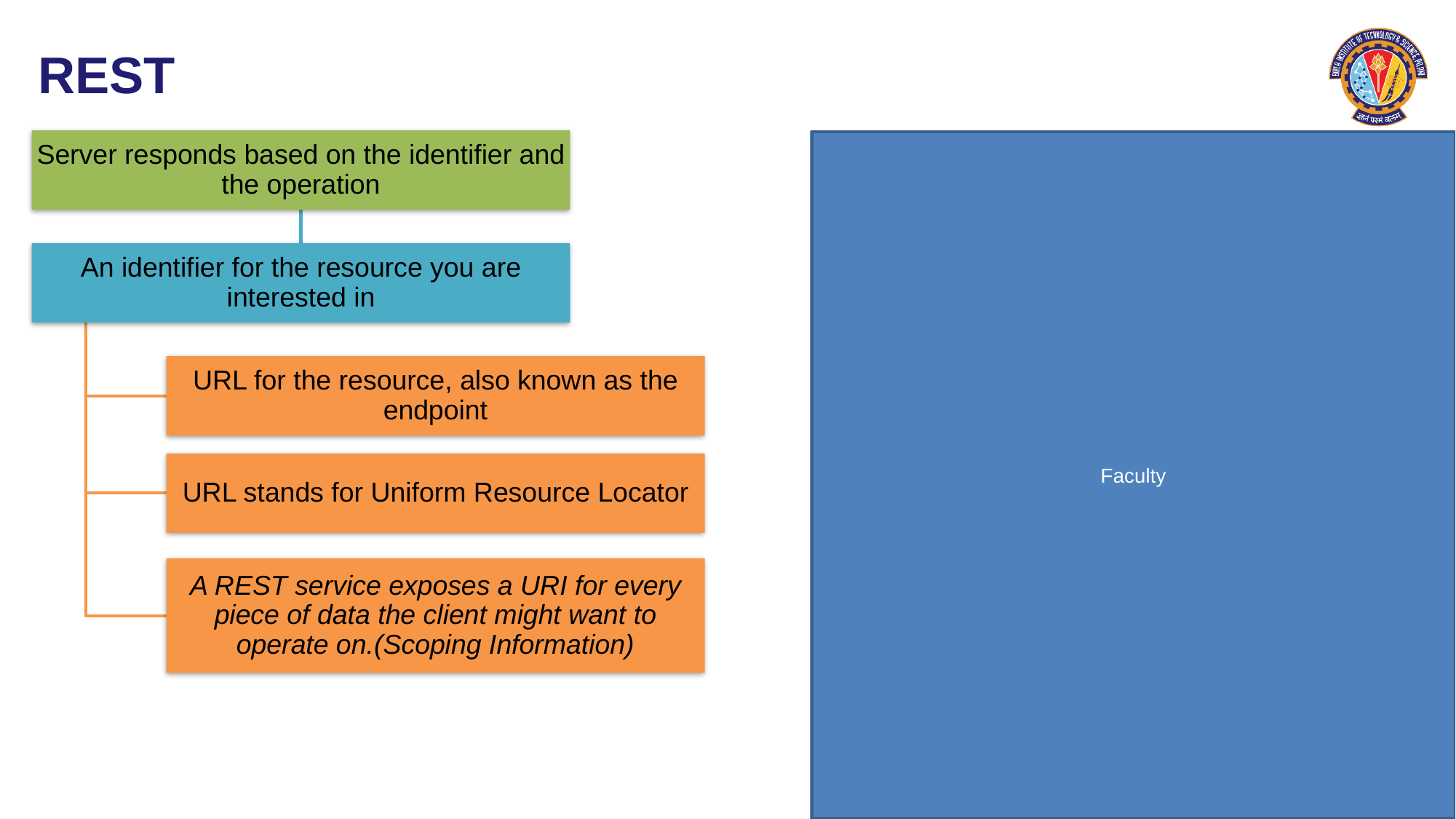

# REST
Server responds based on the identifier and the operation
An identifier for the resource you are interested in
URL for the resource, also known as the endpoint
URL stands for Uniform Resource Locator
A REST service exposes a URI for every piece of data the client might want to operate on.(Scoping Information)